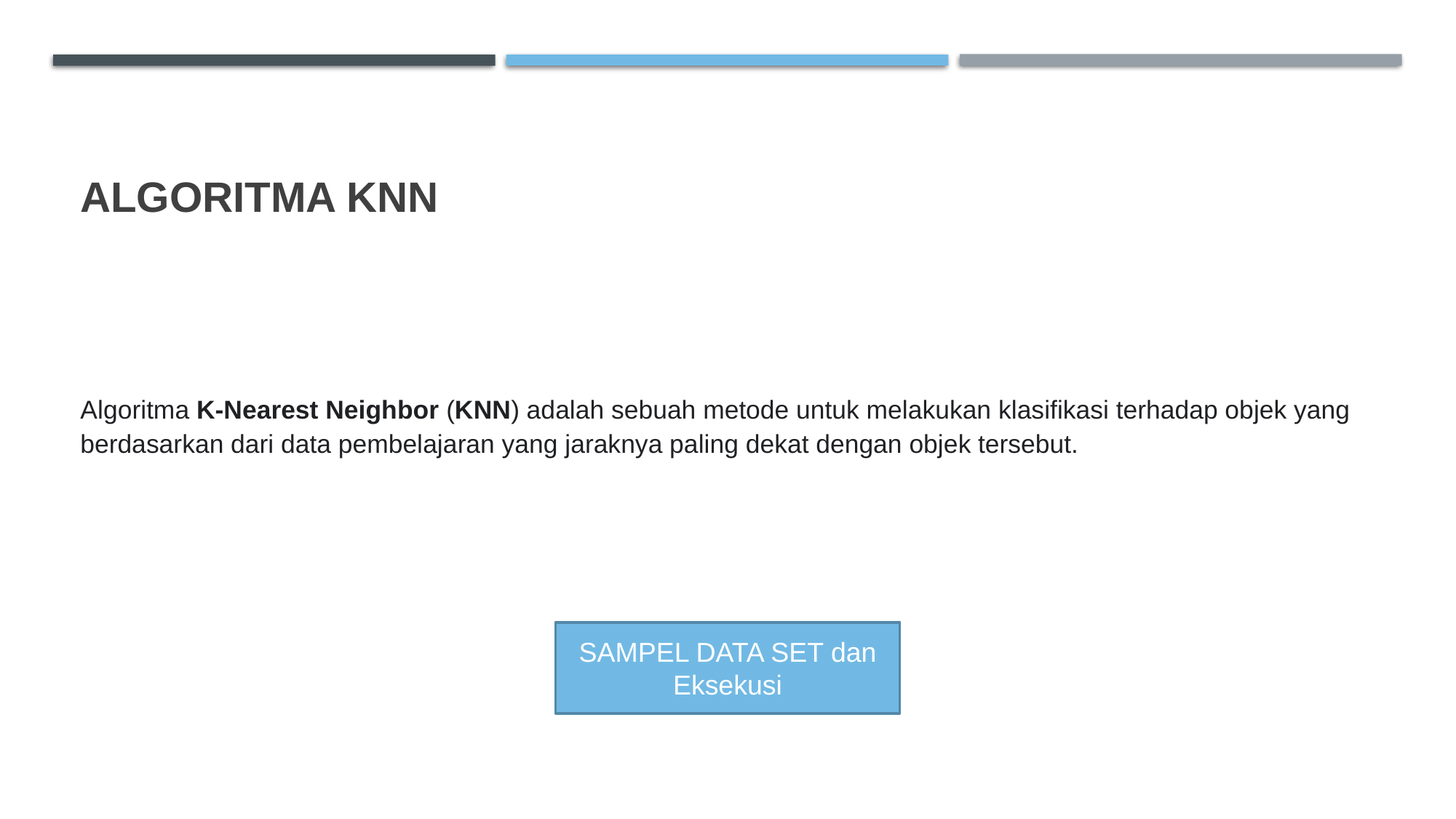

# Algoritma knn
Algoritma K-Nearest Neighbor (KNN) adalah sebuah metode untuk melakukan klasifikasi terhadap objek yang berdasarkan dari data pembelajaran yang jaraknya paling dekat dengan objek tersebut.
SAMPEL DATA SET dan Eksekusi